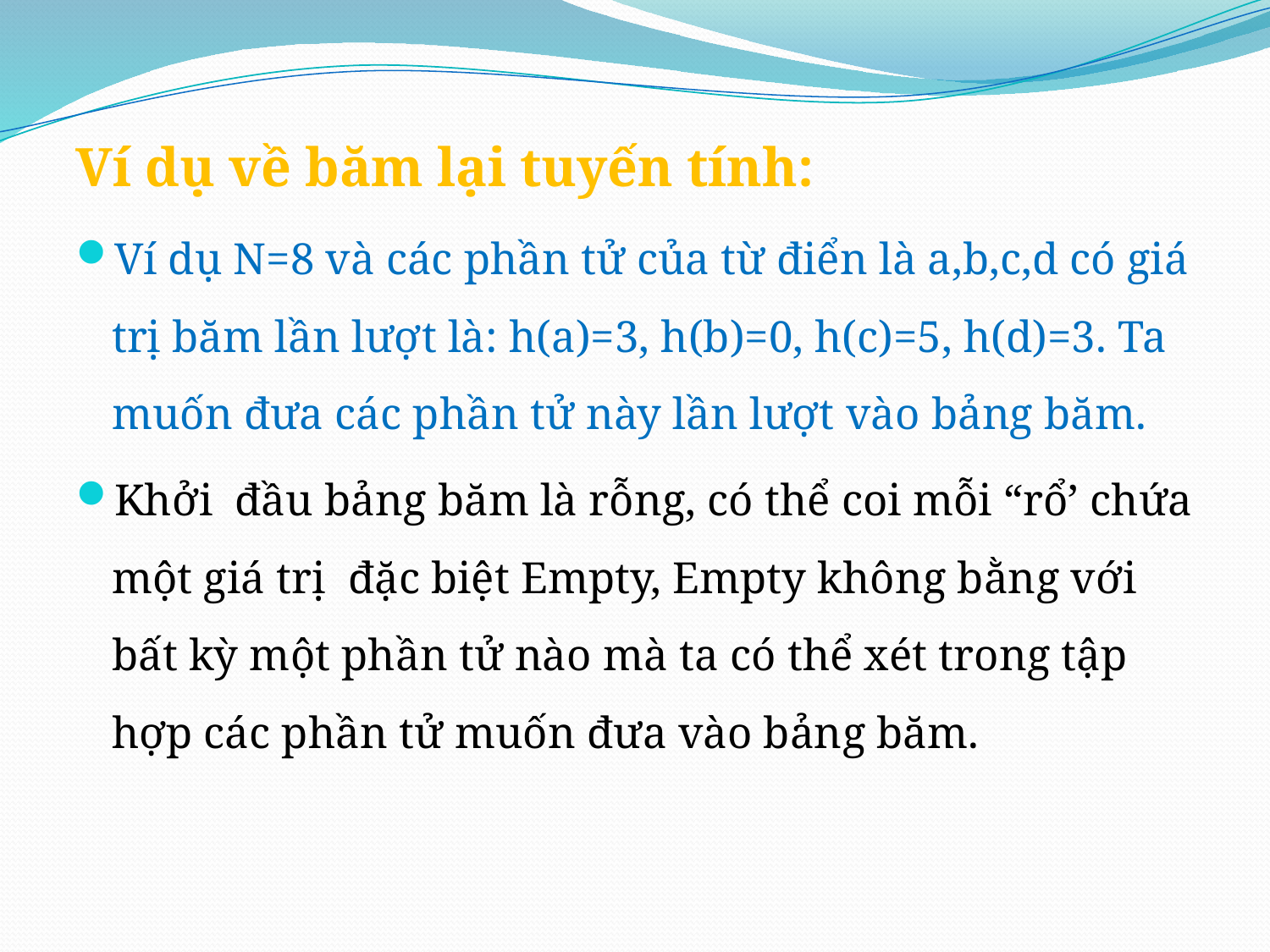

Ví dụ về băm lại tuyến tính:
Ví dụ N=8 và các phần tử của từ điển là a,b,c,d có giá trị băm lần lượt là: h(a)=3, h(b)=0, h(c)=5, h(d)=3. Ta muốn đưa các phần tử này lần lượt vào bảng băm.
Khởi  đầu bảng băm là rỗng, có thể coi mỗi “rổ’ chứa một giá trị  đặc biệt Empty, Empty không bằng với bất kỳ một phần tử nào mà ta có thể xét trong tập hợp các phần tử muốn đưa vào bảng băm.